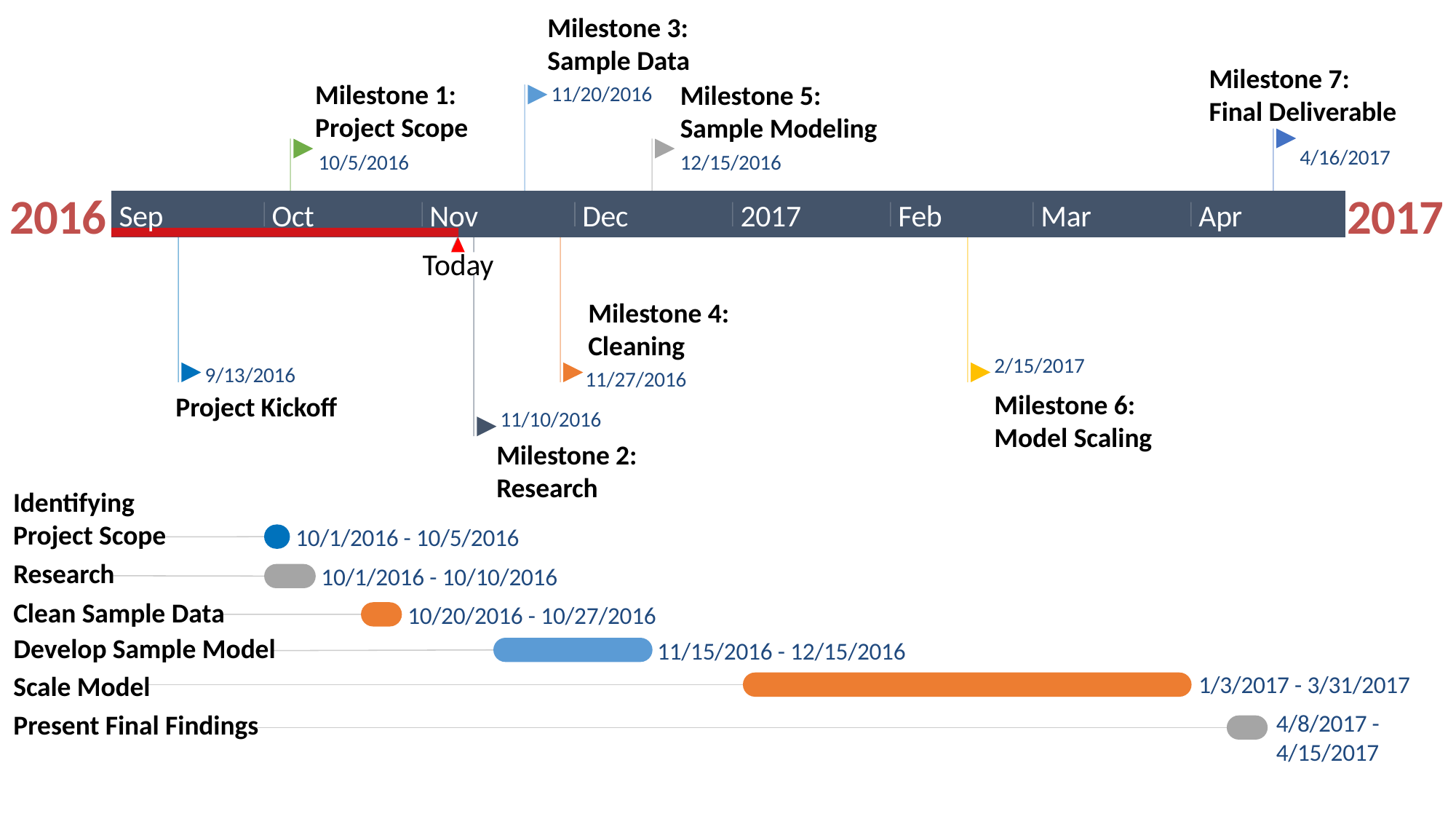

Milestone 3: Sample Data
Milestone 7:
Final Deliverable
Milestone 1: Project Scope
Milestone 5: Sample Modeling
11/20/2016

4/16/2017
10/5/2016
12/15/2016
2016
2017

Sep
Oct
Nov
Dec
2017
Feb
Mar
Apr

Today
Milestone 4: Cleaning
2/15/2017
9/13/2016

11/27/2016
Milestone 6: Model Scaling
Project Kickoff
11/10/2016

Milestone 2: Research
Identifying Project Scope
10/1/2016 - 10/5/2016

Research
10/1/2016 - 10/10/2016

10/20/2016 - 10/27/2016
Clean Sample Data

11/15/2016 - 12/15/2016

Develop Sample Model
5 days

1/3/2017 - 3/31/2017

Scale Model
10 days

4/8/2017 - 4/15/2017
Present Final Findings
8 days

31 days

88 days

8 days